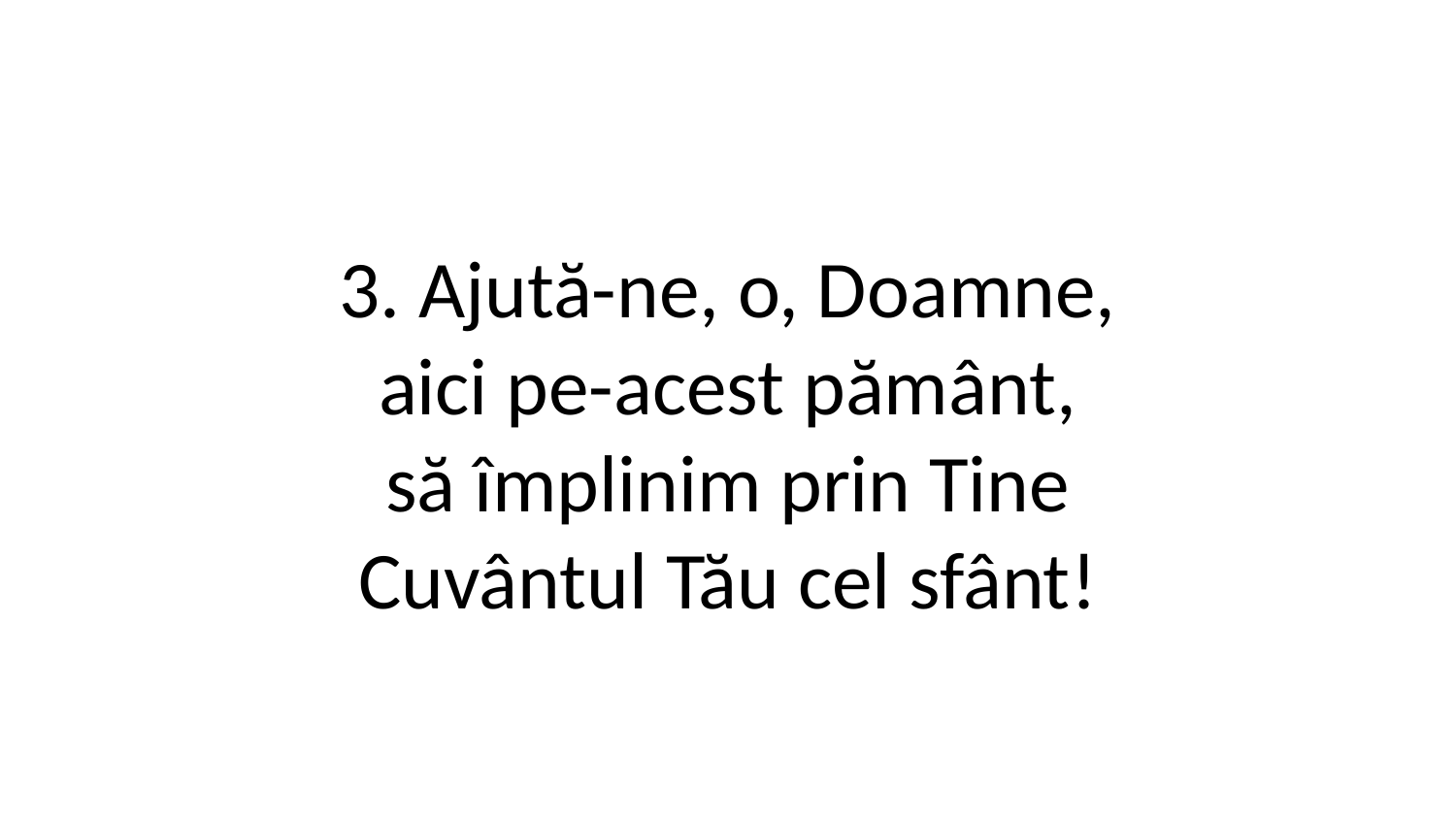

3. Ajută-ne, o, Doamne,
aici pe-acest pământ,
să împlinim prin Tine
Cuvântul Tău cel sfânt!